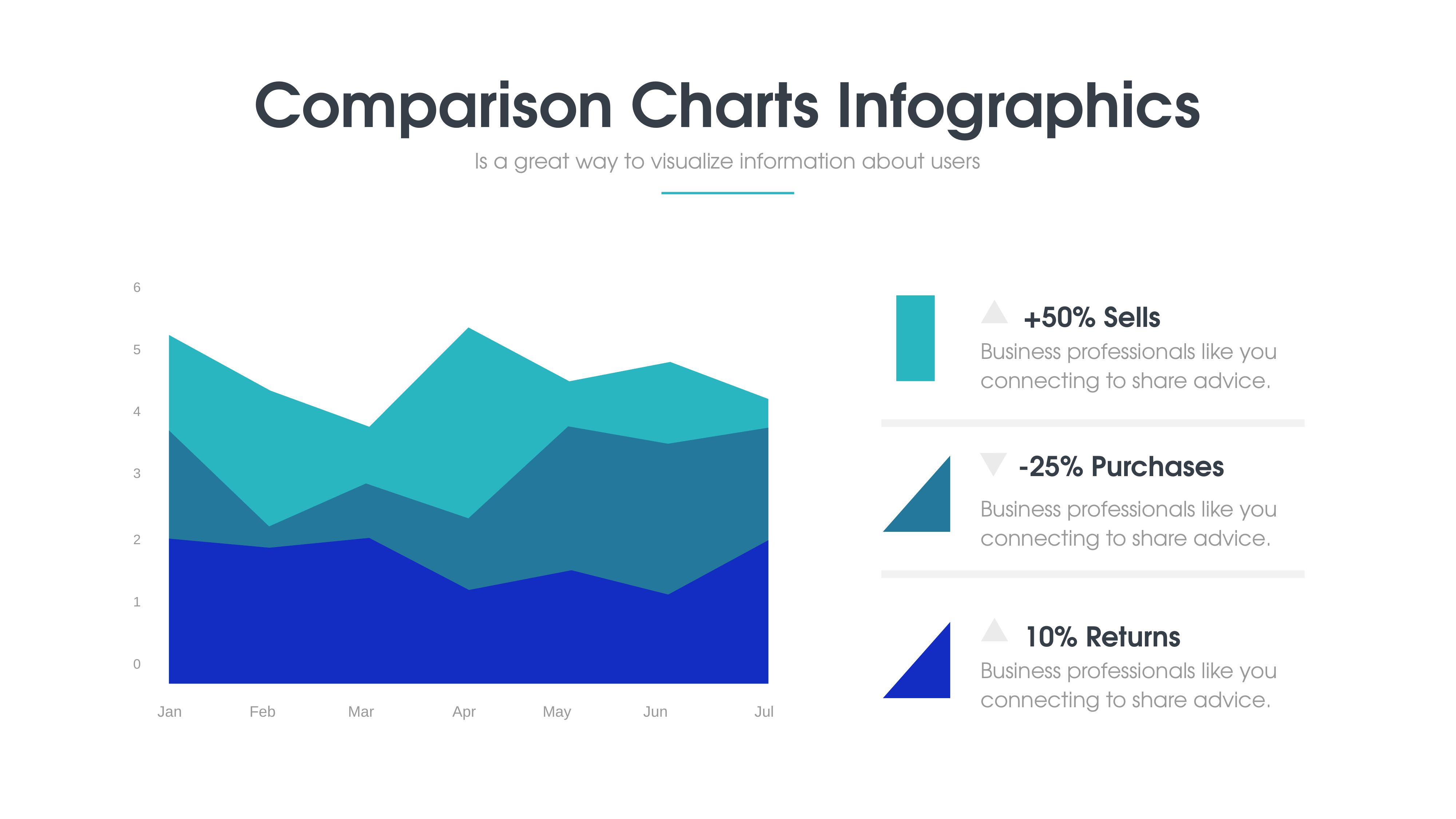

Comparison Charts Infographics
Is a great way to visualize information about users

6
5

4

3
2

1
0
Jan
Feb
Mar
Apr
May
Jun
Jul

+50% Sells

Business professionals like you connecting to share advice.
-25% Purchases

Business professionals like you connecting to share advice.
10% Returns

Business professionals like you connecting to share advice.